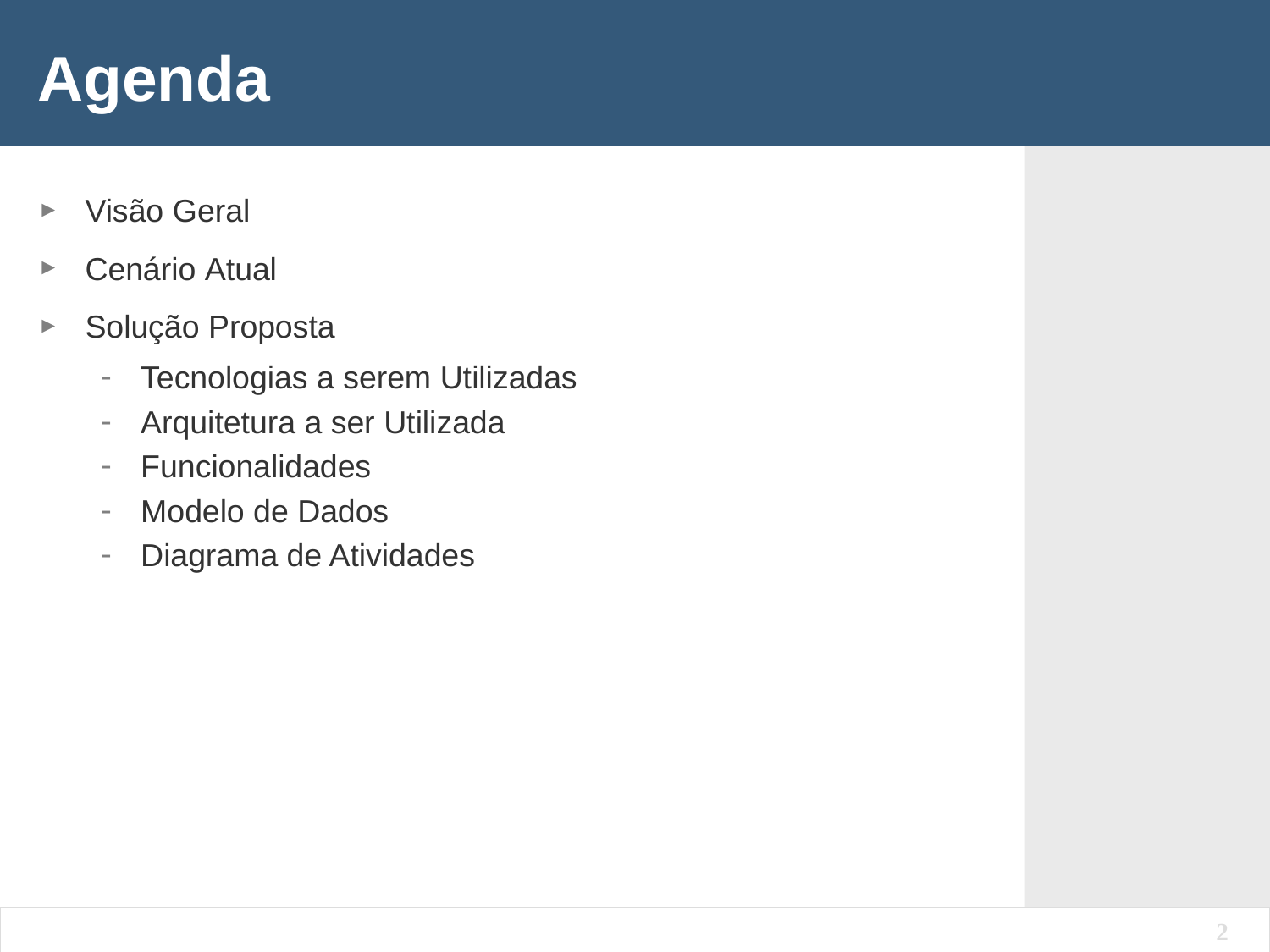

# Agenda
Visão Geral
Cenário Atual
Solução Proposta
Tecnologias a serem Utilizadas
Arquitetura a ser Utilizada
Funcionalidades
Modelo de Dados
Diagrama de Atividades

2